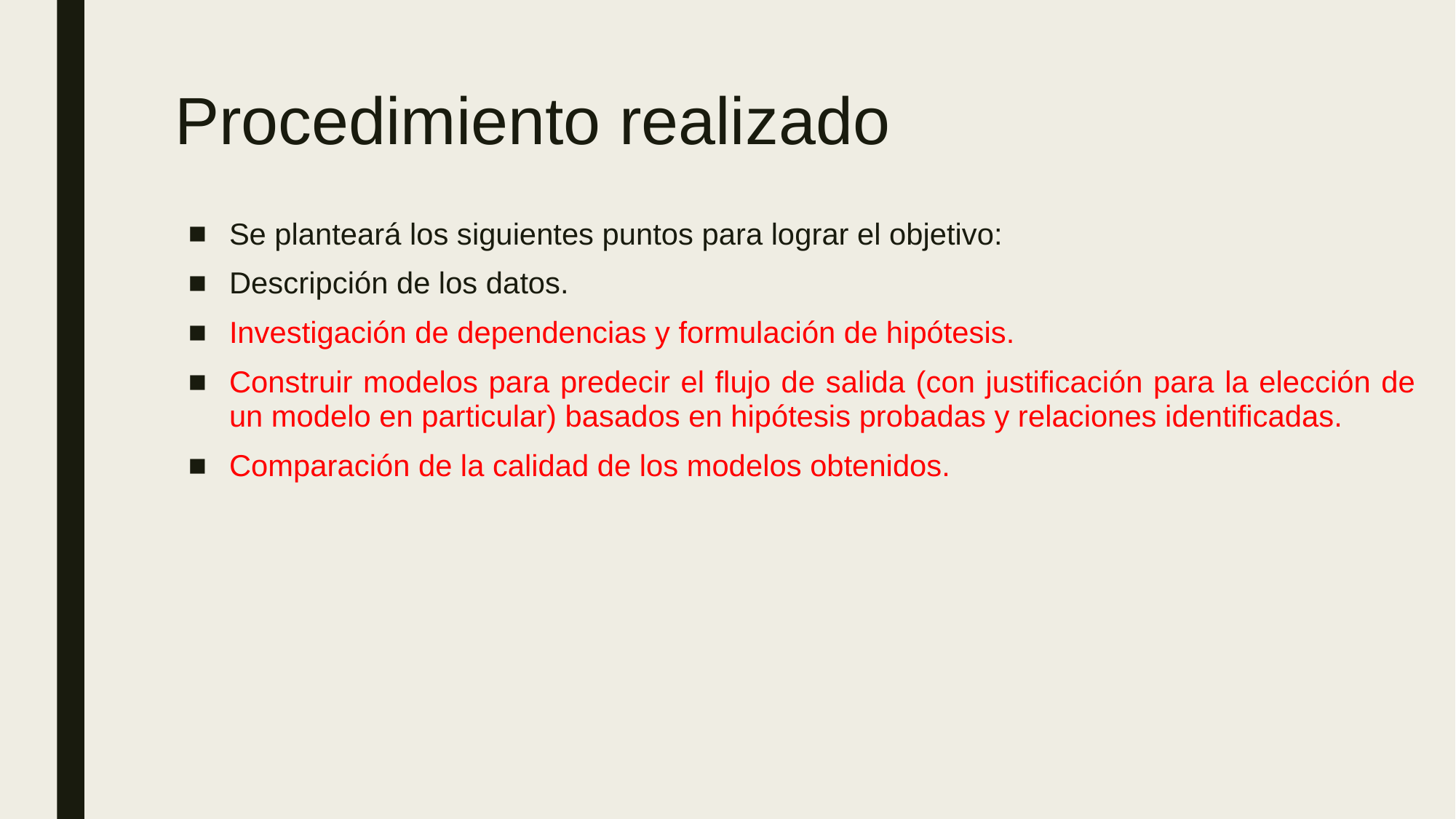

# Procedimiento realizado
Se planteará los siguientes puntos para lograr el objetivo:
Descripción de los datos.
Investigación de dependencias y formulación de hipótesis.
Construir modelos para predecir el flujo de salida (con justificación para la elección de un modelo en particular) basados en hipótesis probadas y relaciones identificadas.
Comparación de la calidad de los modelos obtenidos.